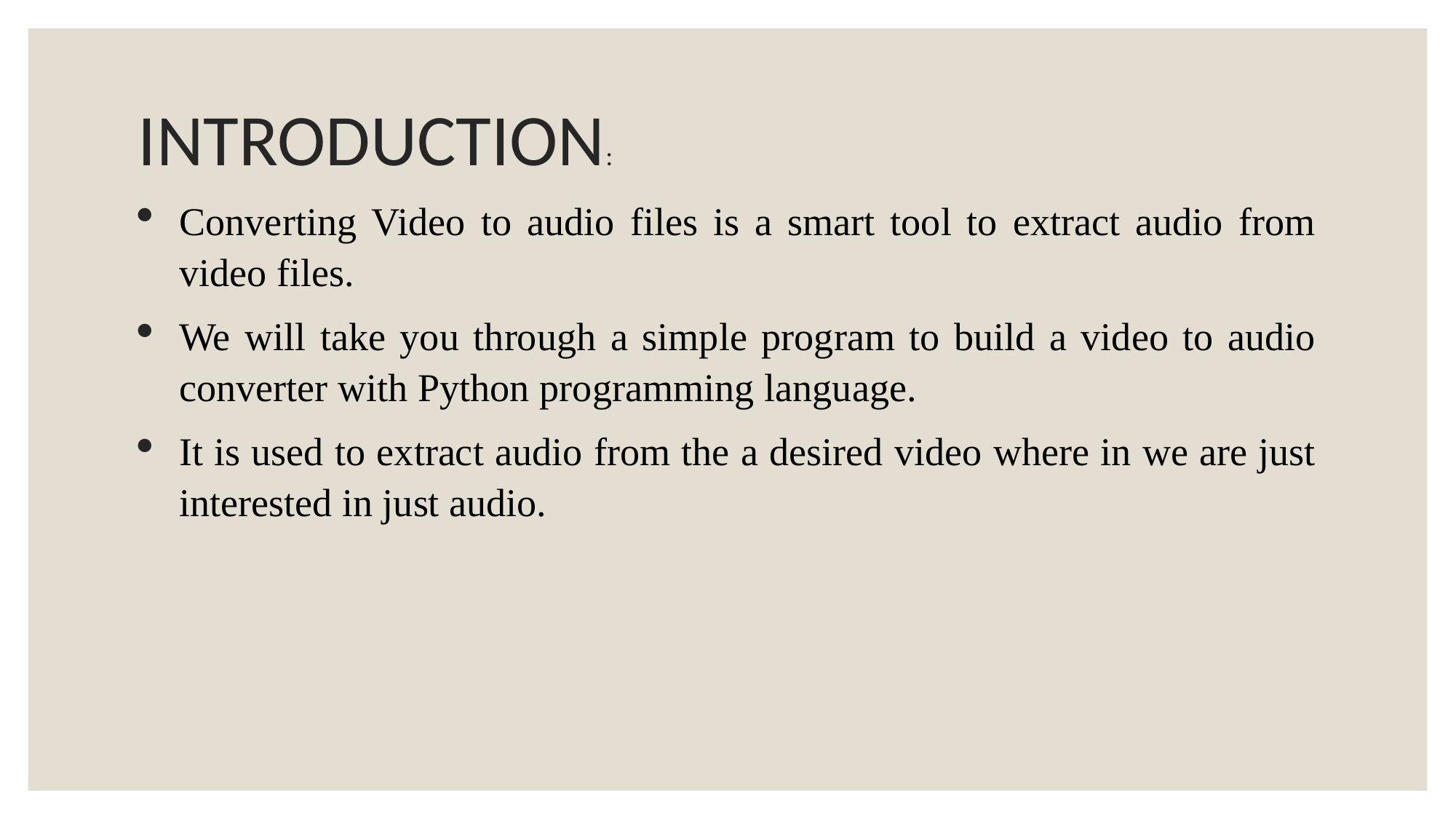

# INTRODUCTION:
Converting Video to audio files is a smart tool to extract audio from video files.
We will take you through a simple program to build a video to audio converter with Python programming language.
It is used to extract audio from the a desired video where in we are just interested in just audio.